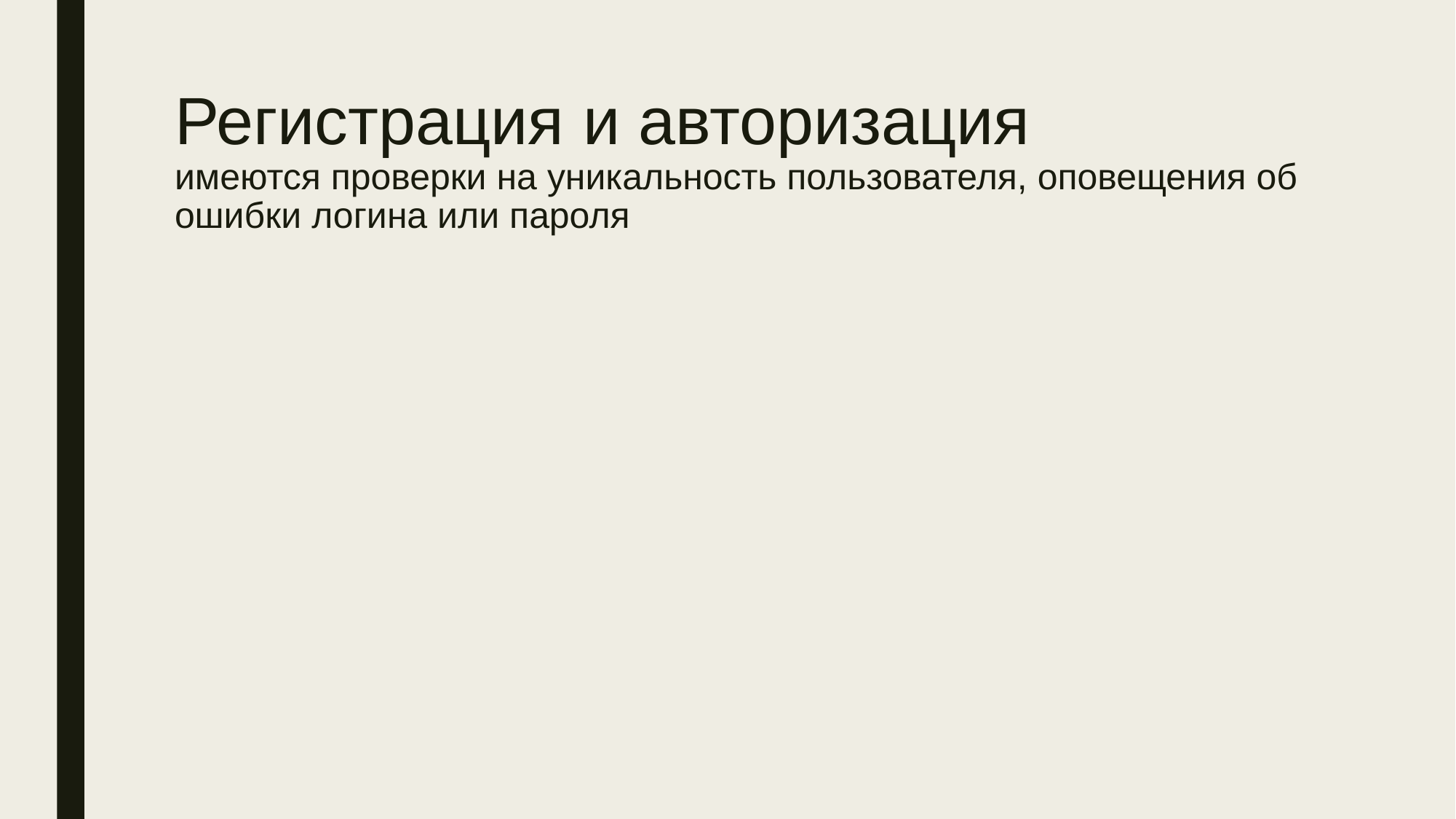

# Регистрация и авторизация имеются проверки на уникальность пользователя, оповещения об ошибки логина или пароля